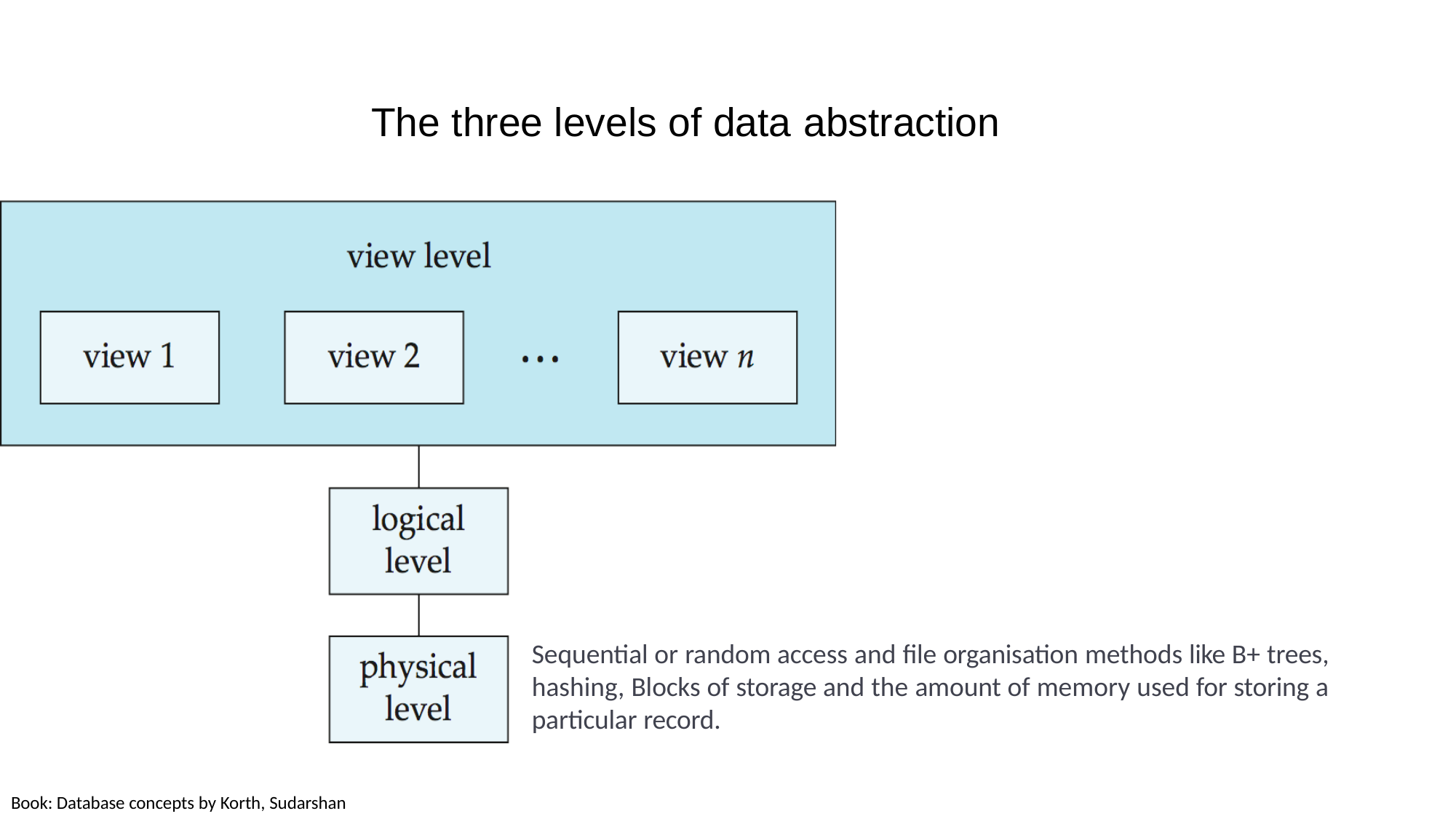

The three levels of data abstraction

Sequential or random access and file organisation methods like B+ trees,  hashing, Blocks of storage and the amount of memory used for storing a  particular record.
Book: Database concepts by Korth, Sudarshan